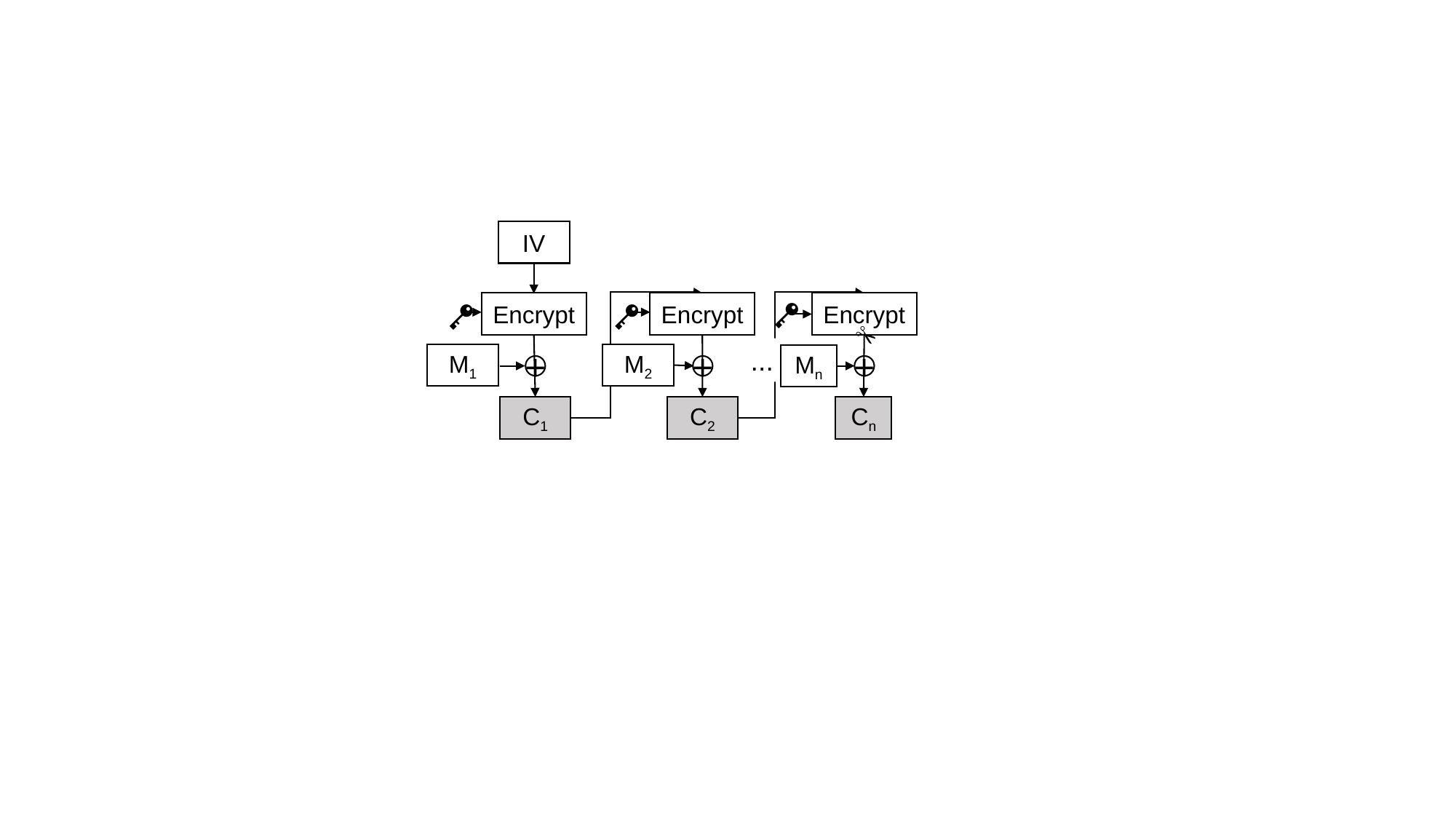

IV
🔑
🔑
🔑
Encrypt
Encrypt
Encrypt
✂
+

+

...
+

M1
M2
Mn
C1
C2
Cn